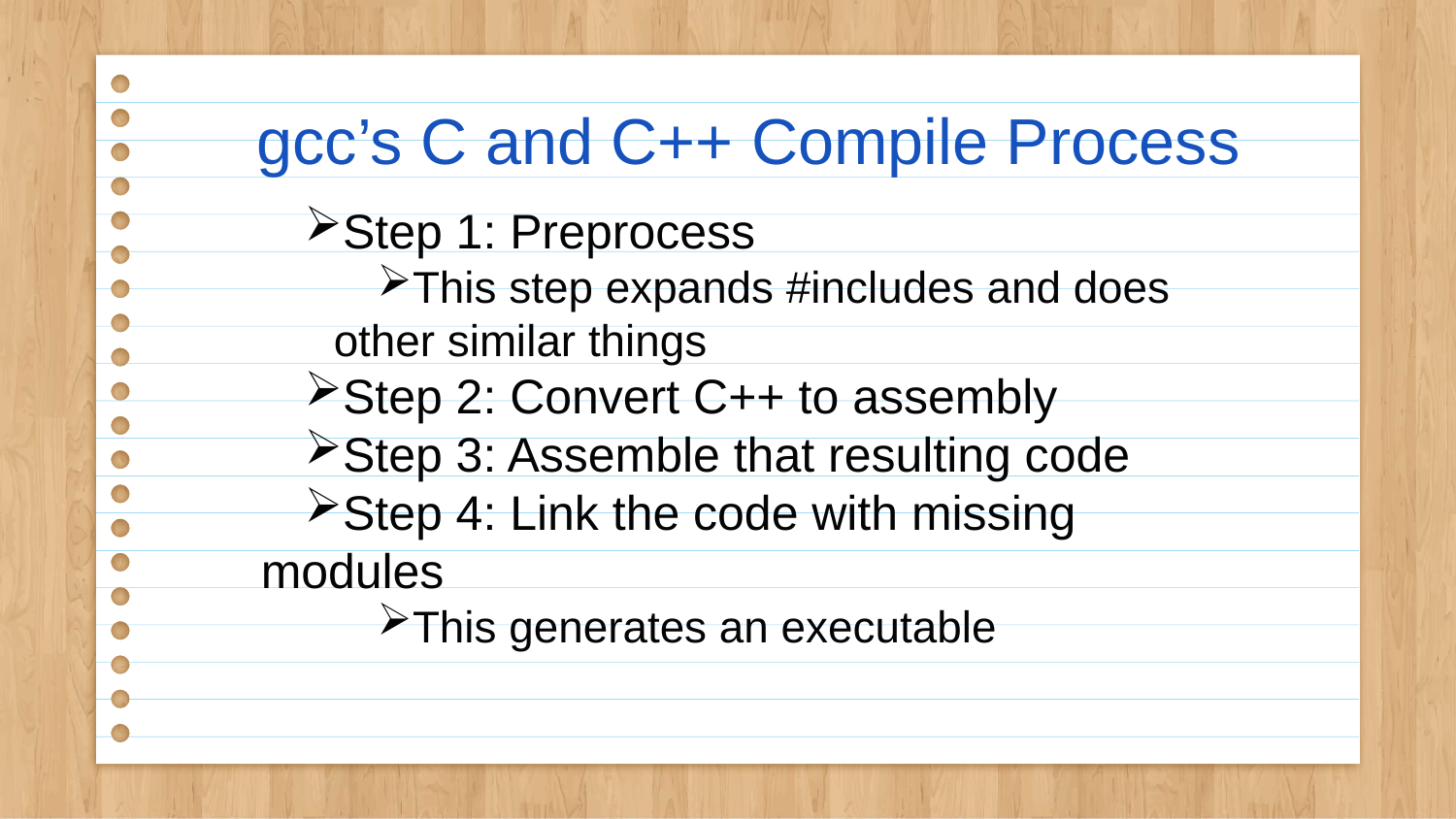

# gcc’s C and C++ Compile Process
Step 1: Preprocess
This step expands #includes and does other similar things
Step 2: Convert C++ to assembly
Step 3: Assemble that resulting code
Step 4: Link the code with missing modules
This generates an executable